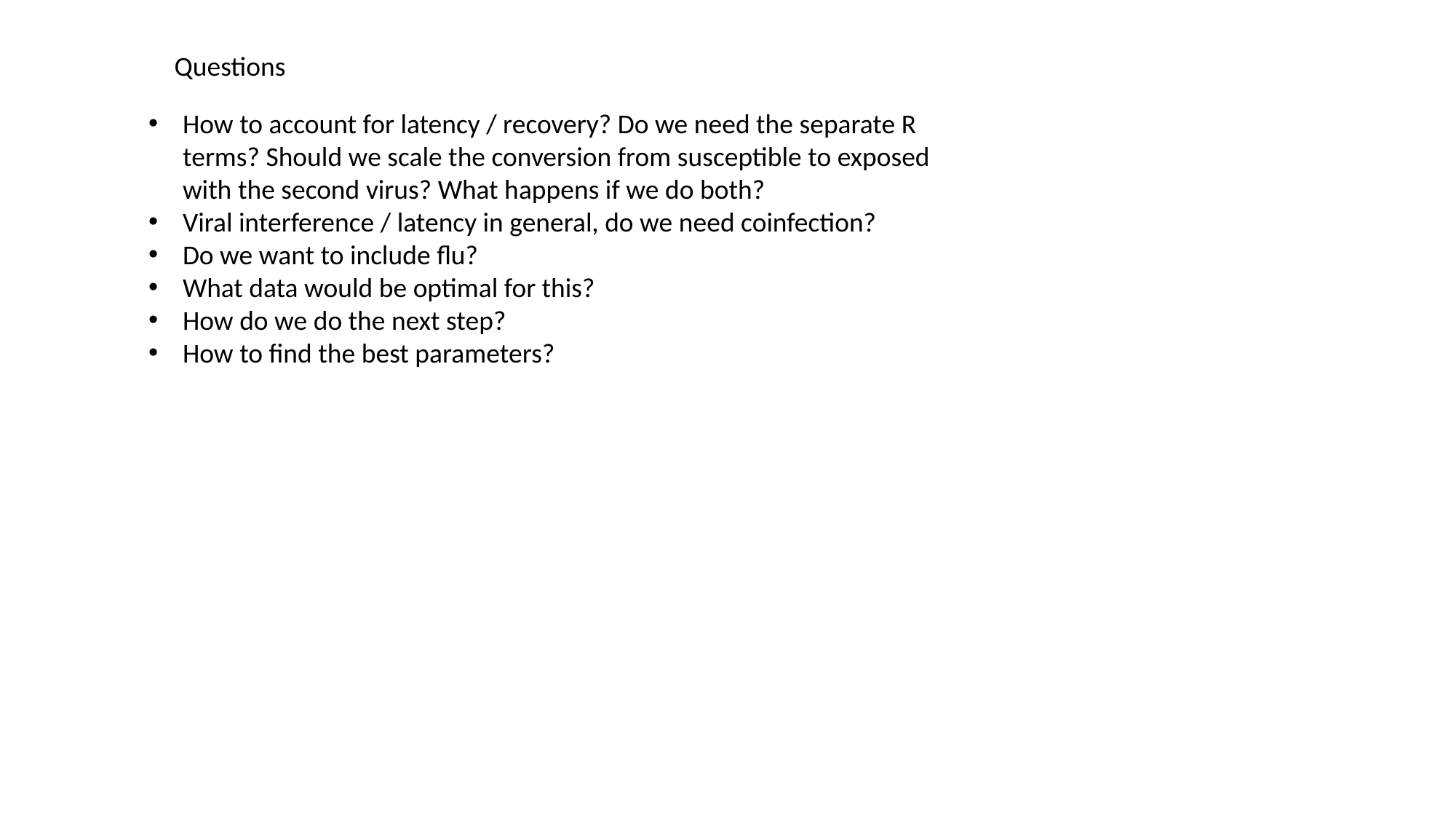

Questions
How to account for latency / recovery? Do we need the separate R terms? Should we scale the conversion from susceptible to exposed with the second virus? What happens if we do both?
Viral interference / latency in general, do we need coinfection?
Do we want to include flu?
What data would be optimal for this?
How do we do the next step?
How to find the best parameters?